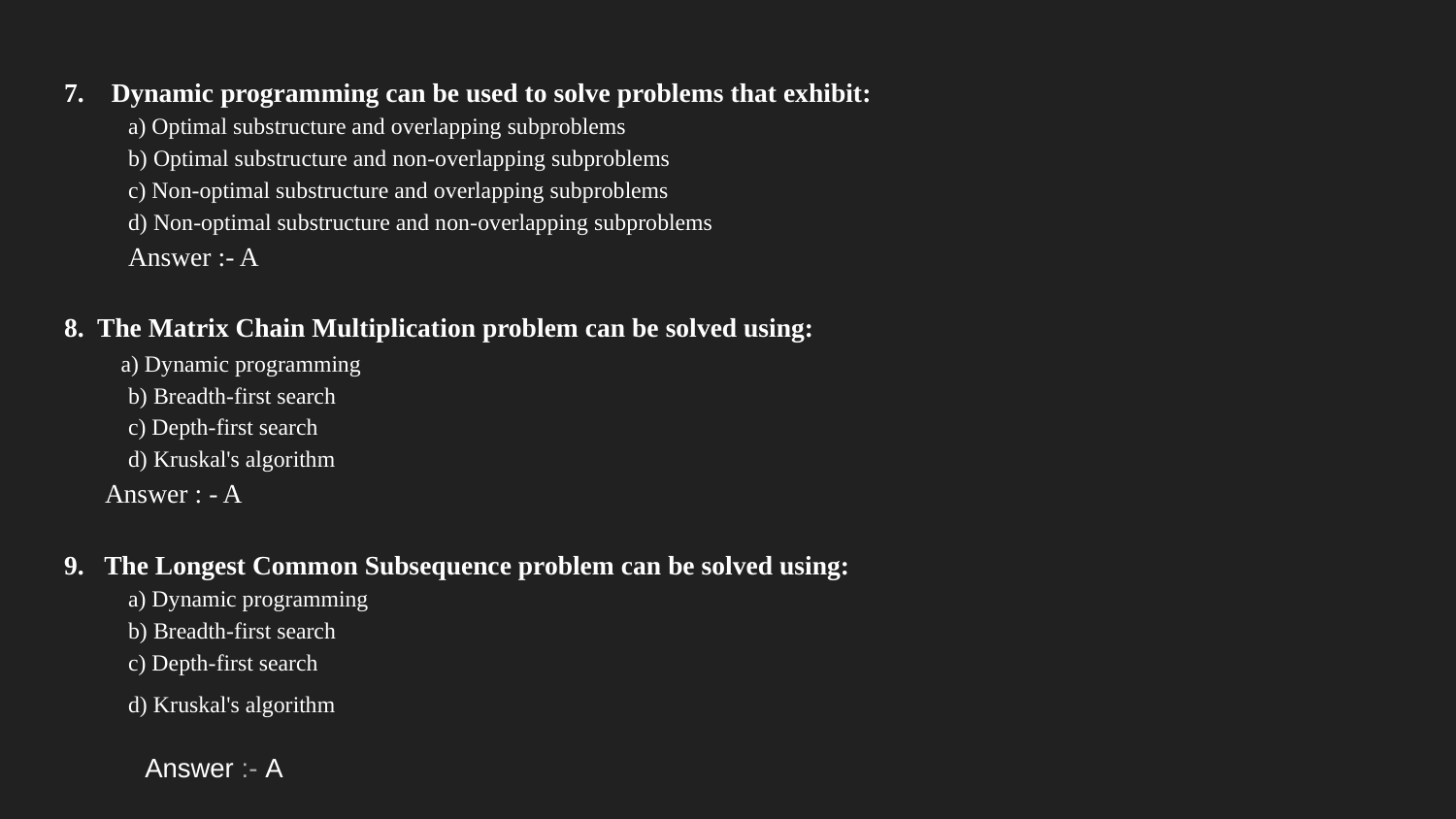

7.    Dynamic programming can be used to solve problems that exhibit:
a) Optimal substructure and overlapping subproblems
b) Optimal substructure and non-overlapping subproblems
c) Non-optimal substructure and overlapping subproblems
d) Non-optimal substructure and non-overlapping subproblems
Answer :- A

8.  The Matrix Chain Multiplication problem can be solved using:
         a) Dynamic programming
b) Breadth-first search
c) Depth-first search
d) Kruskal's algorithm
      Answer : - A

9.   The Longest Common Subsequence problem can be solved using:
a) Dynamic programming
b) Breadth-first search
c) Depth-first search
           d) Kruskal's algorithm
         Answer :- A
#